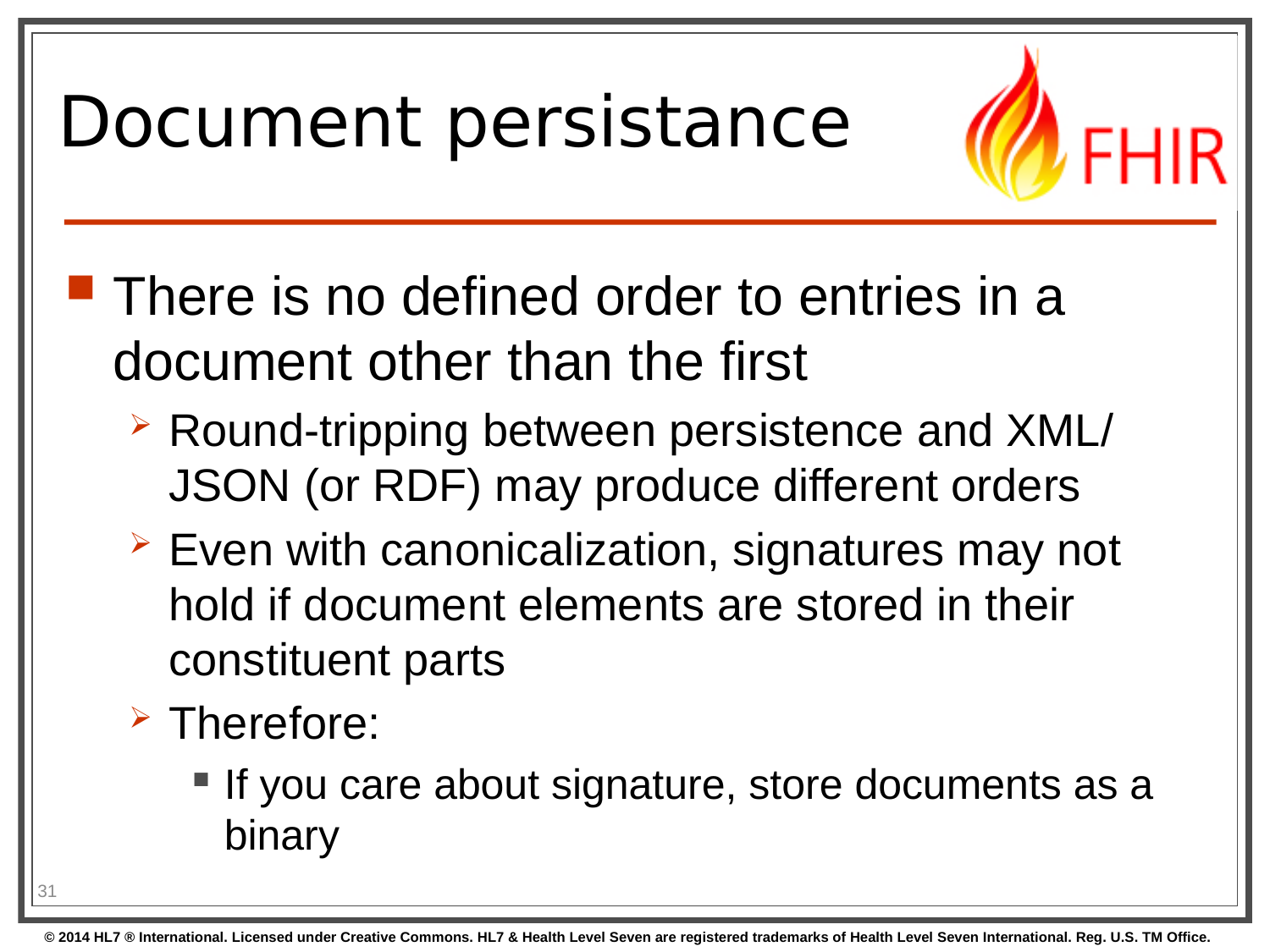

# Document persistance
There is no defined order to entries in a document other than the first
Round-tripping between persistence and XML/ JSON (or RDF) may produce different orders
Even with canonicalization, signatures may not hold if document elements are stored in their constituent parts
Therefore:
If you care about signature, store documents as a binary
31